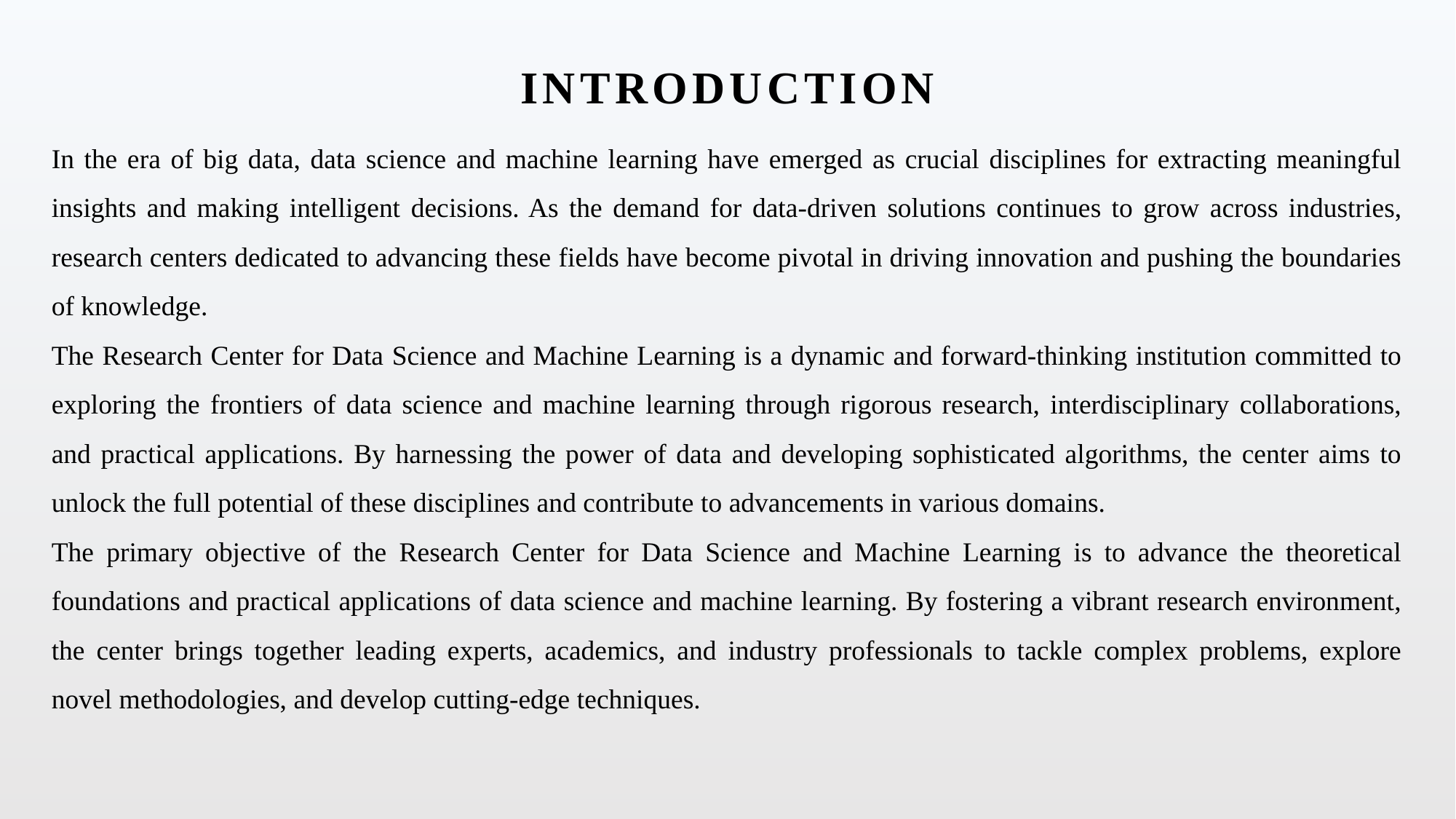

INTRODUCTION
In the era of big data, data science and machine learning have emerged as crucial disciplines for extracting meaningful insights and making intelligent decisions. As the demand for data-driven solutions continues to grow across industries, research centers dedicated to advancing these fields have become pivotal in driving innovation and pushing the boundaries of knowledge.
The Research Center for Data Science and Machine Learning is a dynamic and forward-thinking institution committed to exploring the frontiers of data science and machine learning through rigorous research, interdisciplinary collaborations, and practical applications. By harnessing the power of data and developing sophisticated algorithms, the center aims to unlock the full potential of these disciplines and contribute to advancements in various domains.
The primary objective of the Research Center for Data Science and Machine Learning is to advance the theoretical foundations and practical applications of data science and machine learning. By fostering a vibrant research environment, the center brings together leading experts, academics, and industry professionals to tackle complex problems, explore novel methodologies, and develop cutting-edge techniques.